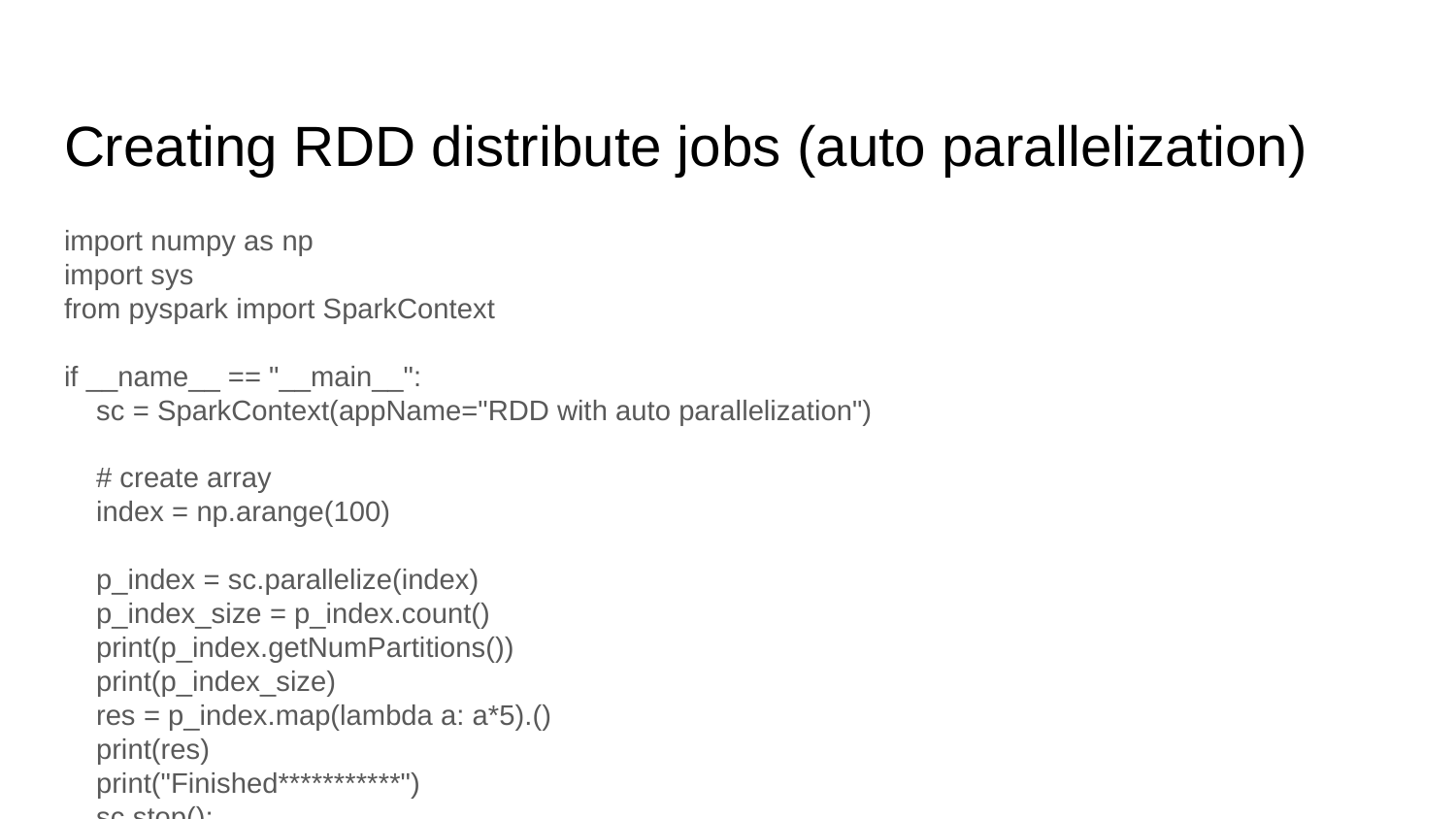

# Creating RDD distribute jobs (auto parallelization)
import numpy as np
import sys
from pyspark import SparkContext

if __name__ == "__main__":
    sc = SparkContext(appName="RDD with auto parallelization")

    # create array
    index = np.arange(100)

    p_index = sc.parallelize(index)
    p_index_size = p_index.count()
    print(p_index.getNumPartitions())
    print(p_index_size)
    res = p_index.map(lambda a: a*5).()
    print(res)
    print("Finished***********")
    sc.stop();